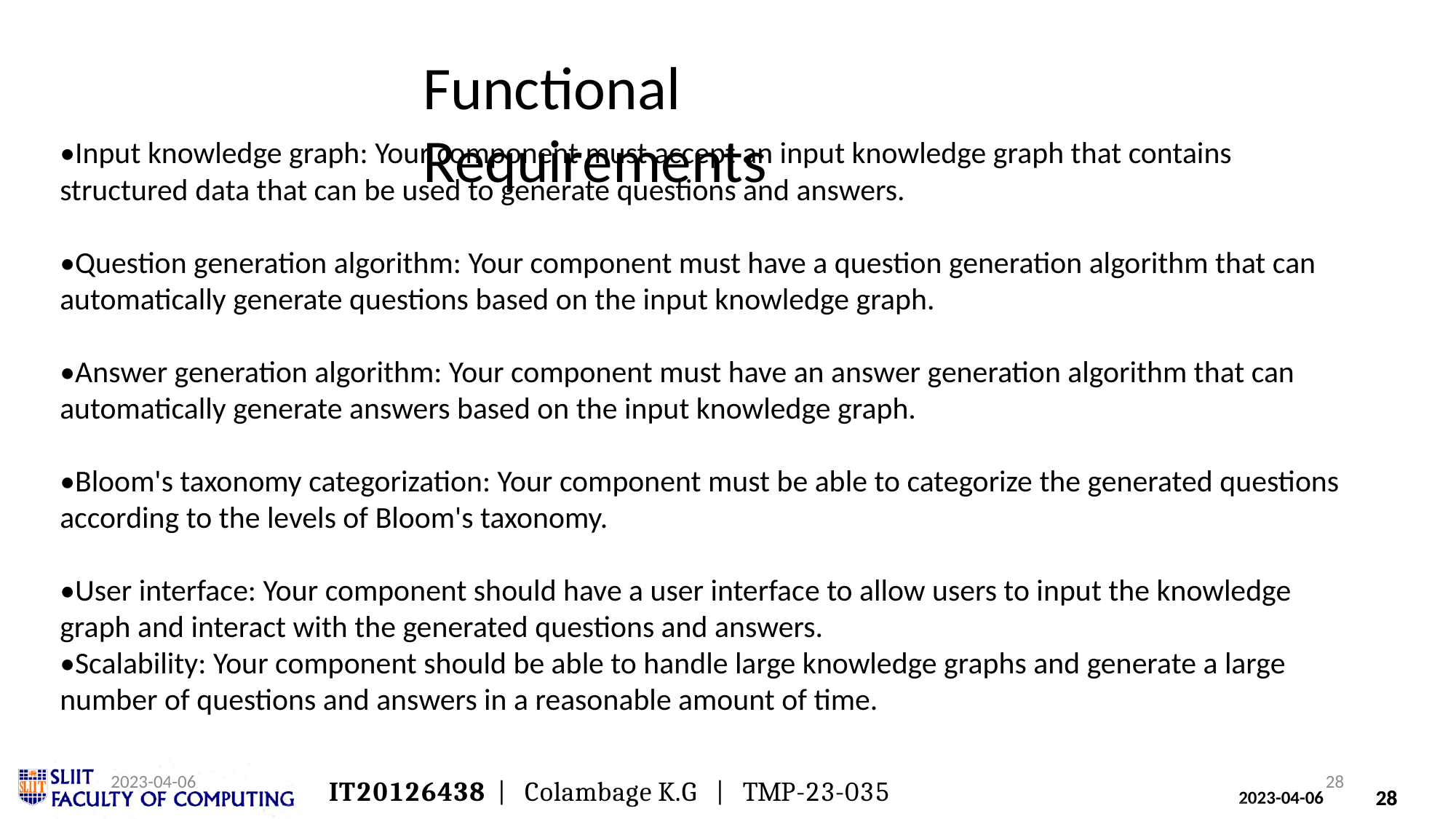

Functional Requirements
•Input knowledge graph: Your component must accept an input knowledge graph that contains structured data that can be used to generate questions and answers.

•Question generation algorithm: Your component must have a question generation algorithm that can automatically generate questions based on the input knowledge graph.

•Answer generation algorithm: Your component must have an answer generation algorithm that can automatically generate answers based on the input knowledge graph.

•Bloom's taxonomy categorization: Your component must be able to categorize the generated questions according to the levels of Bloom's taxonomy.

•User interface: Your component should have a user interface to allow users to input the knowledge graph and interact with the generated questions and answers.
•Scalability: Your component should be able to handle large knowledge graphs and generate a large number of questions and answers in a reasonable amount of time.

2023-04-06
28
IT20126438  |   Colambage K.G   |   TMP-23-035​